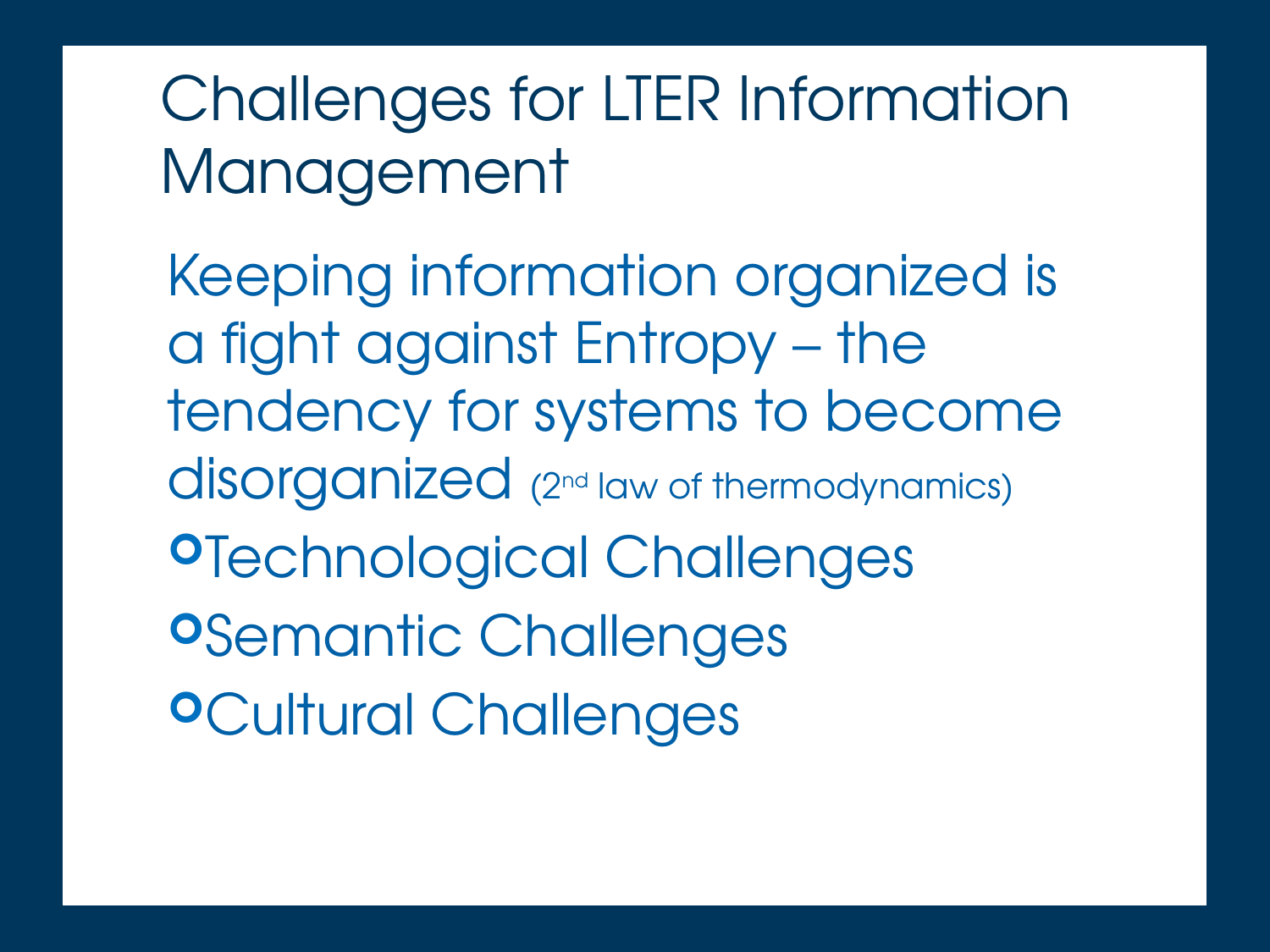

# Challenges for LTER Information Management
Keeping information organized is a fight against Entropy – the tendency for systems to become disorganized (2nd law of thermodynamics)
Technological Challenges
Semantic Challenges
Cultural Challenges